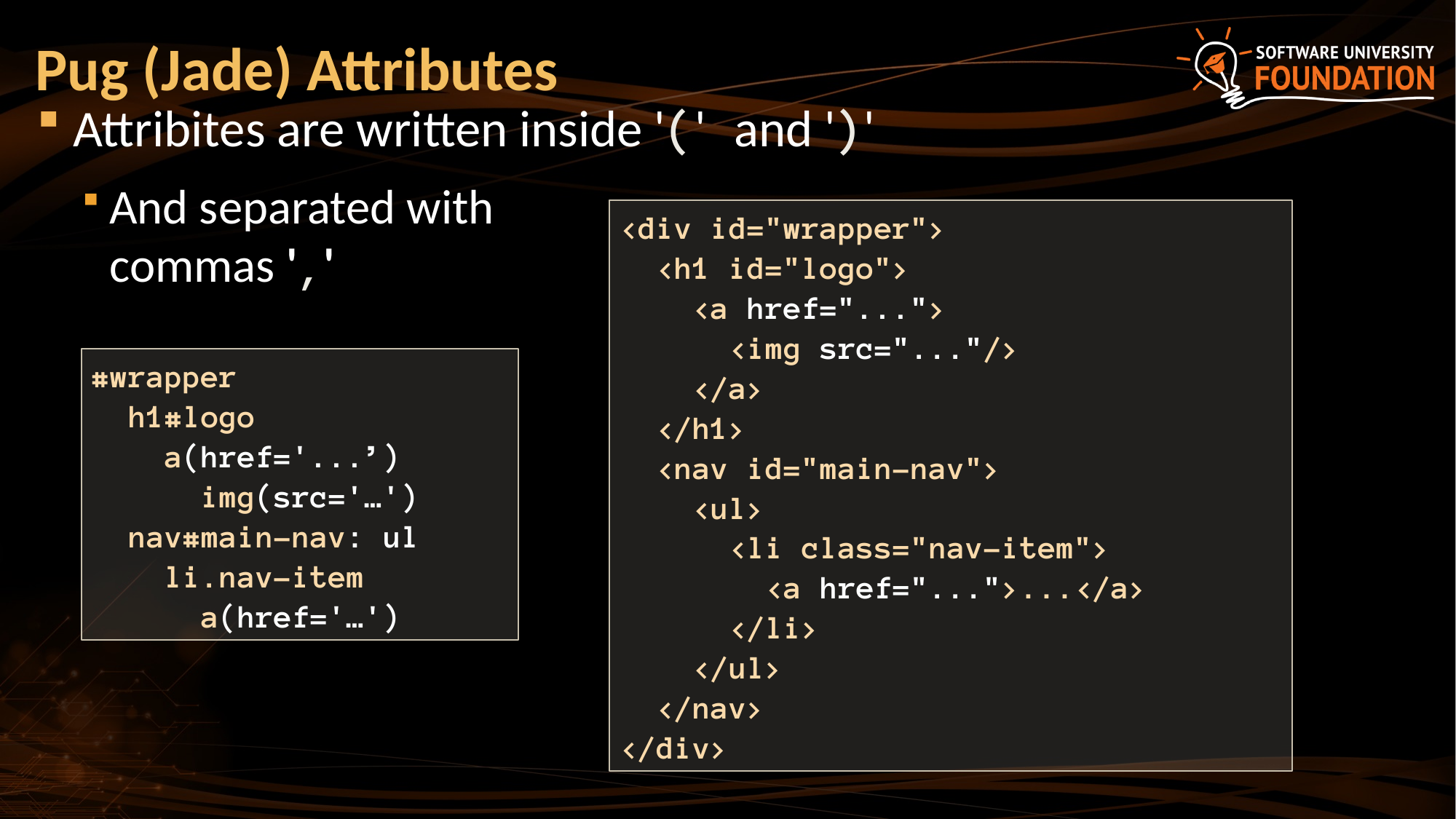

# Pug (Jade) Attributes
Attribites are written inside '(' and ')'
And separated with
commas ','
<div id="wrapper">
  <h1 id="logo">
    <a href="...">
      <img src="..."/>
    </a>
  </h1>
  <nav id="main-nav">
    <ul>
      <li class="nav-item">
        <a href="...">...</a>
      </li>
    </ul>
  </nav>
</div>
#wrapper
  h1#logo
    a(href='...’)
      img(src='…')
  nav#main-nav: ul
    li.nav-item
      a(href='…')